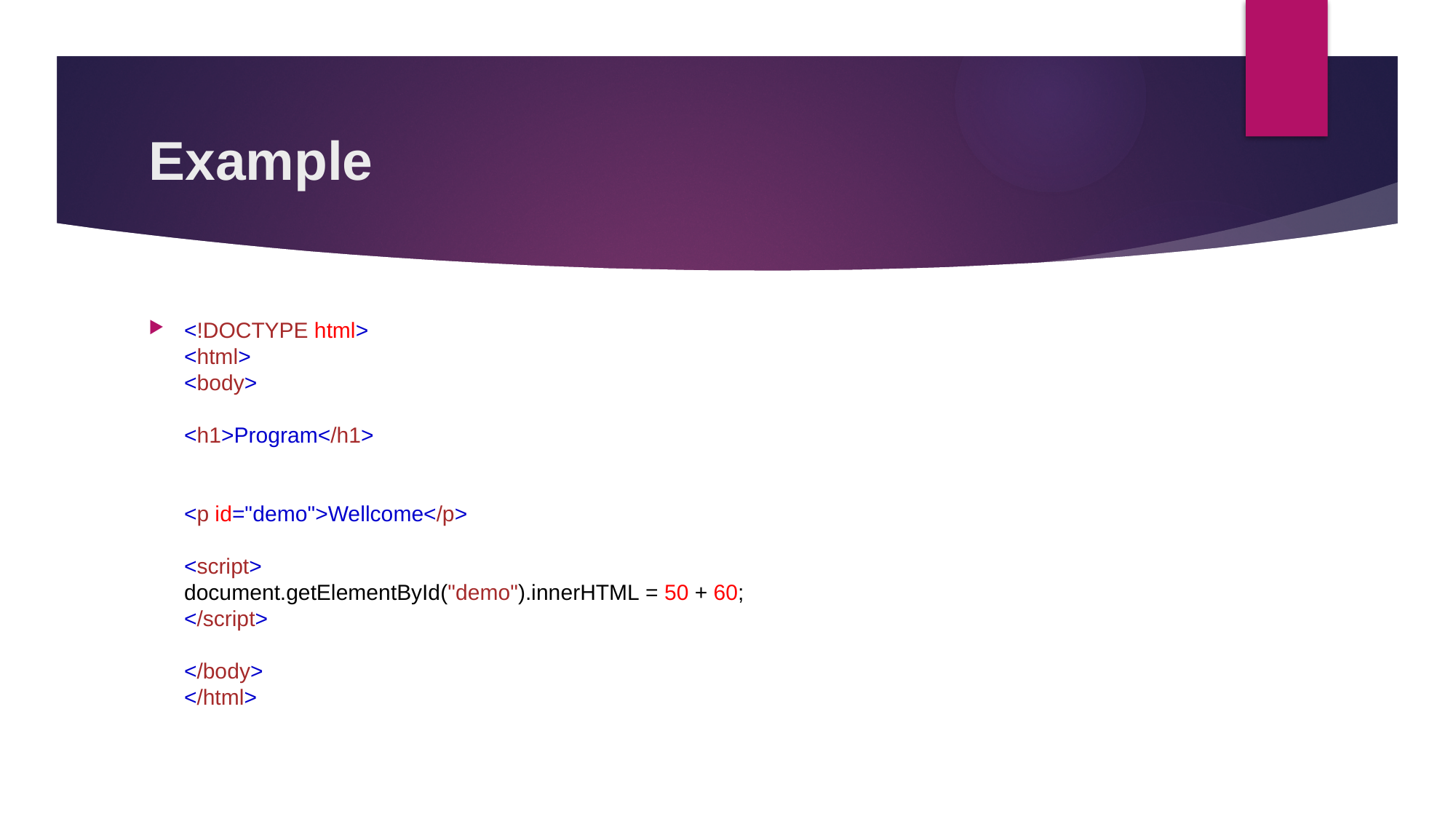

# Example
<!DOCTYPE html>
<html>
<body>
<h1>Program</h1>
<p id="demo">Wellcome</p>
<script>
document.getElementById("demo").innerHTML = 50 + 60;
</script>
</body>
</html>